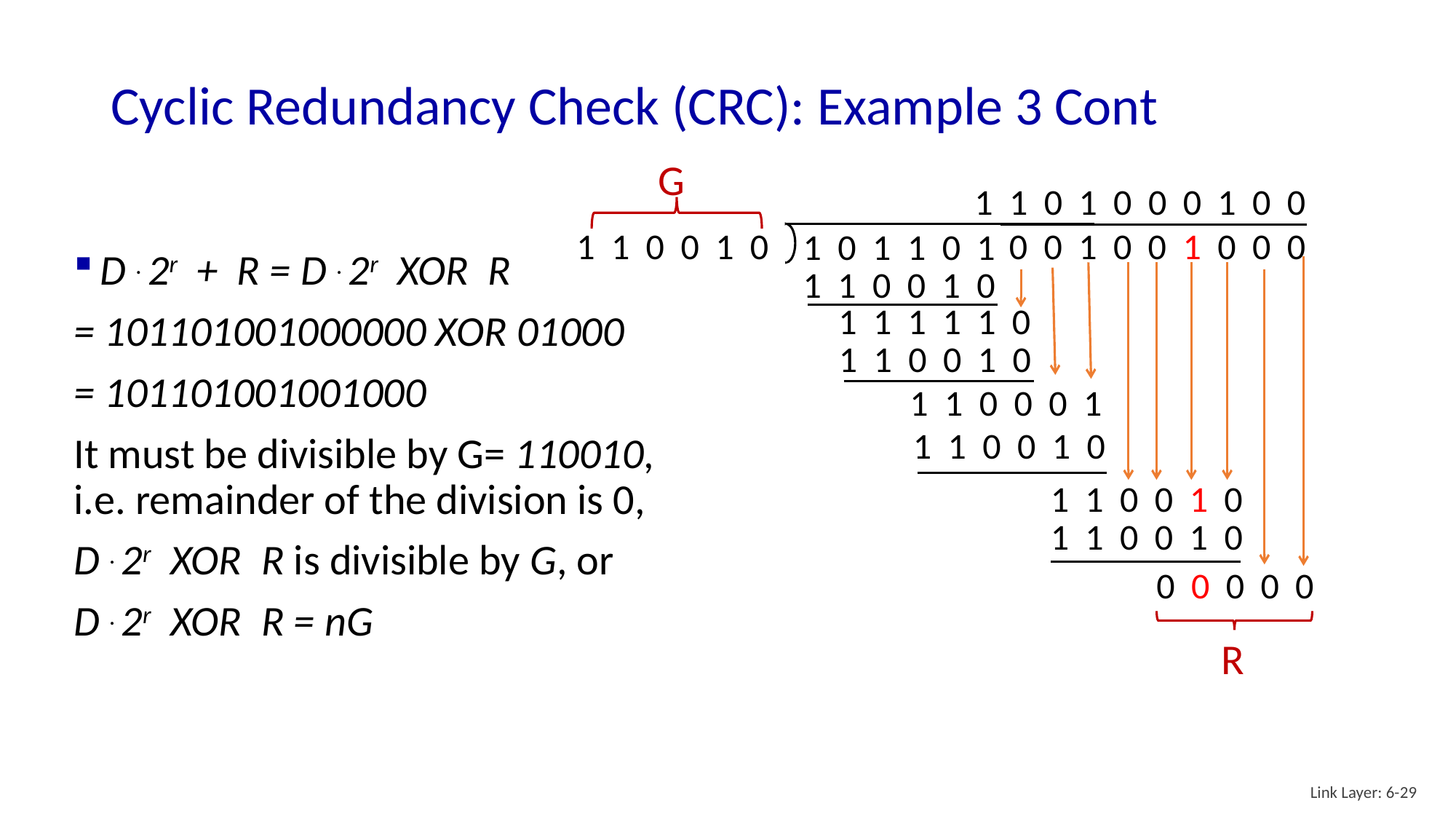

# Cyclic Redundancy Check (CRC): Example 3 Cont

G
1  1  0  1  0  0  0  1  0  0
1  1  0  0  1  0
0  0  1  0  0  1  0  0  0
1  0  1  1  0  1

D . 2r  +  R = D . 2r  XOR  R
= 101101001000000 XOR 01000
= 101101001001000
It must be divisible by G= 110010, i.e. remainder of the division is 0,
D . 2r  XOR  R is divisible by G, or
D . 2r  XOR  R = nG
1  1  0  0  1  0
1  1  1  1  1  0
1  1  0  0  1  0
1  1  0  0  0  1
1  1  0  0  1  0
1  1  0  0  1  0
1  1  0  0  1  0

0  0  0  0  0
R
Link Layer: 6-29